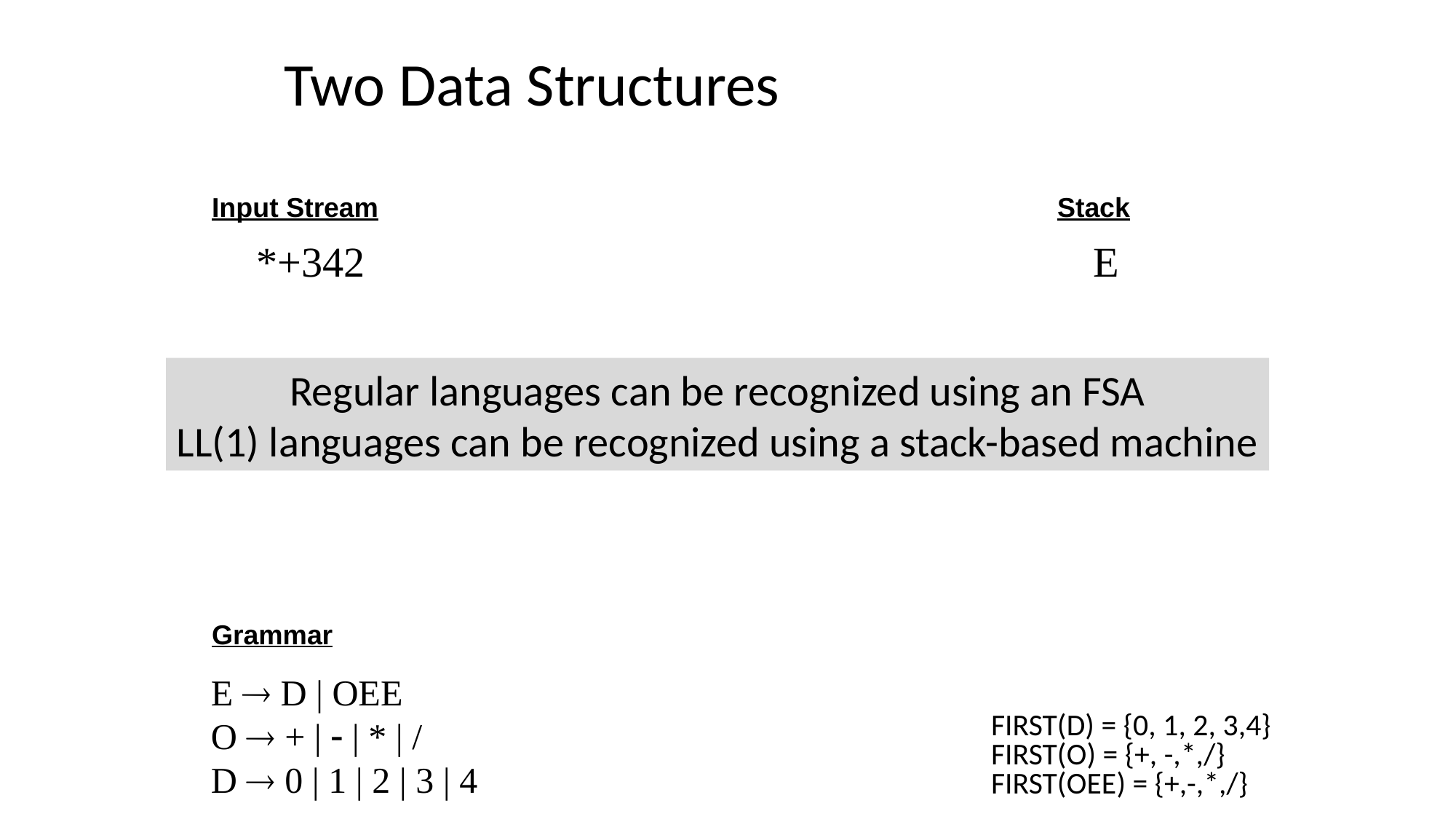

# Two Data Structures
Stack
Input Stream
E
*+342
Regular languages can be recognized using an FSA
LL(1) languages can be recognized using a stack-based machine
Grammar
E → D | OEE
O → + | − | * | /
D → 0 | 1 | 2 | 3 | 4
FIRST(D) = {0, 1, 2, 3,4}
FIRST(O) = {+, -,*,/}
FIRST(OEE) = {+,-,*,/}